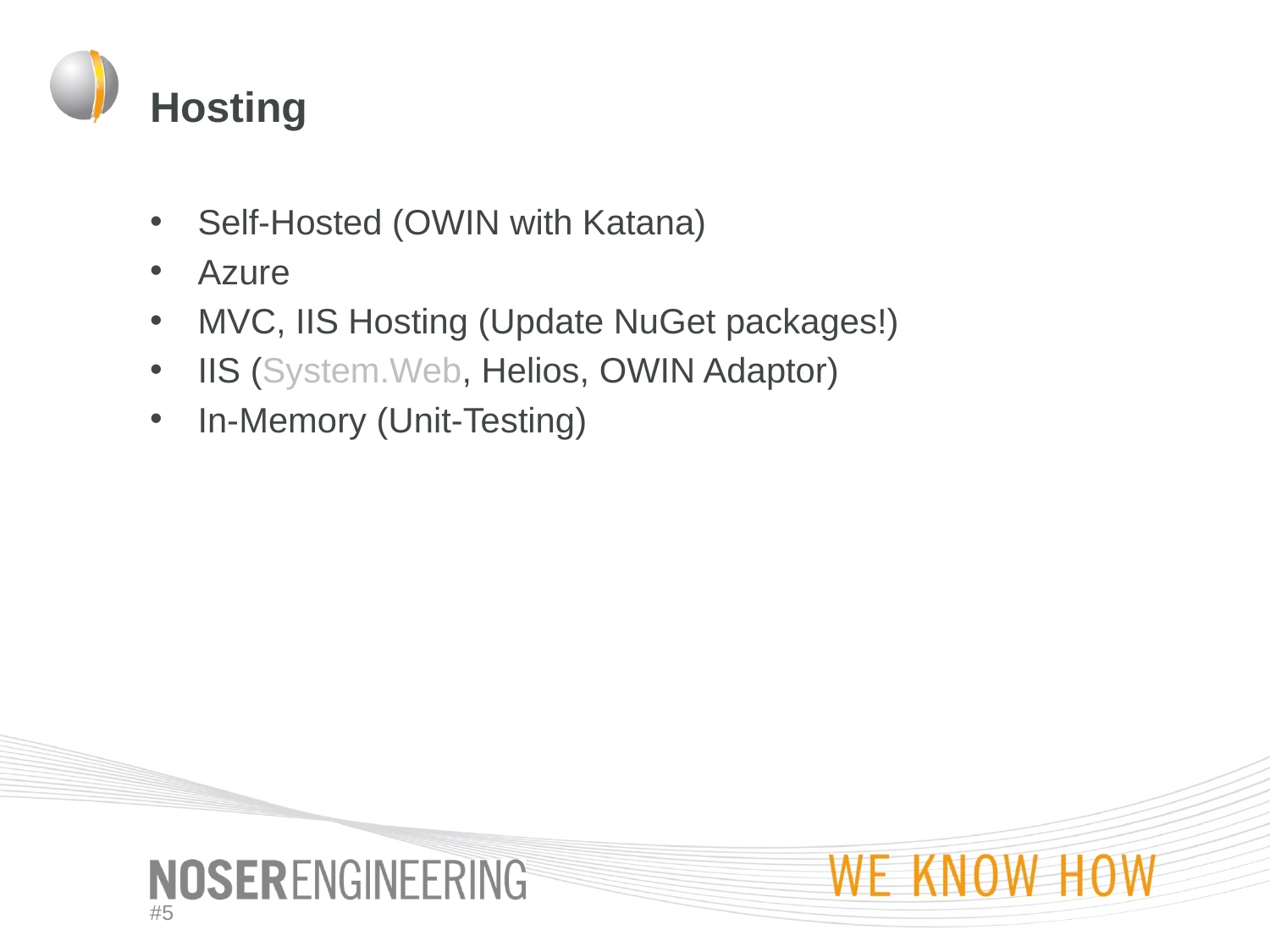

# Hosting
Self-Hosted (OWIN with Katana)
Azure
MVC, IIS Hosting (Update NuGet packages!)
IIS (System.Web, Helios, OWIN Adaptor)
In-Memory (Unit-Testing)
#5